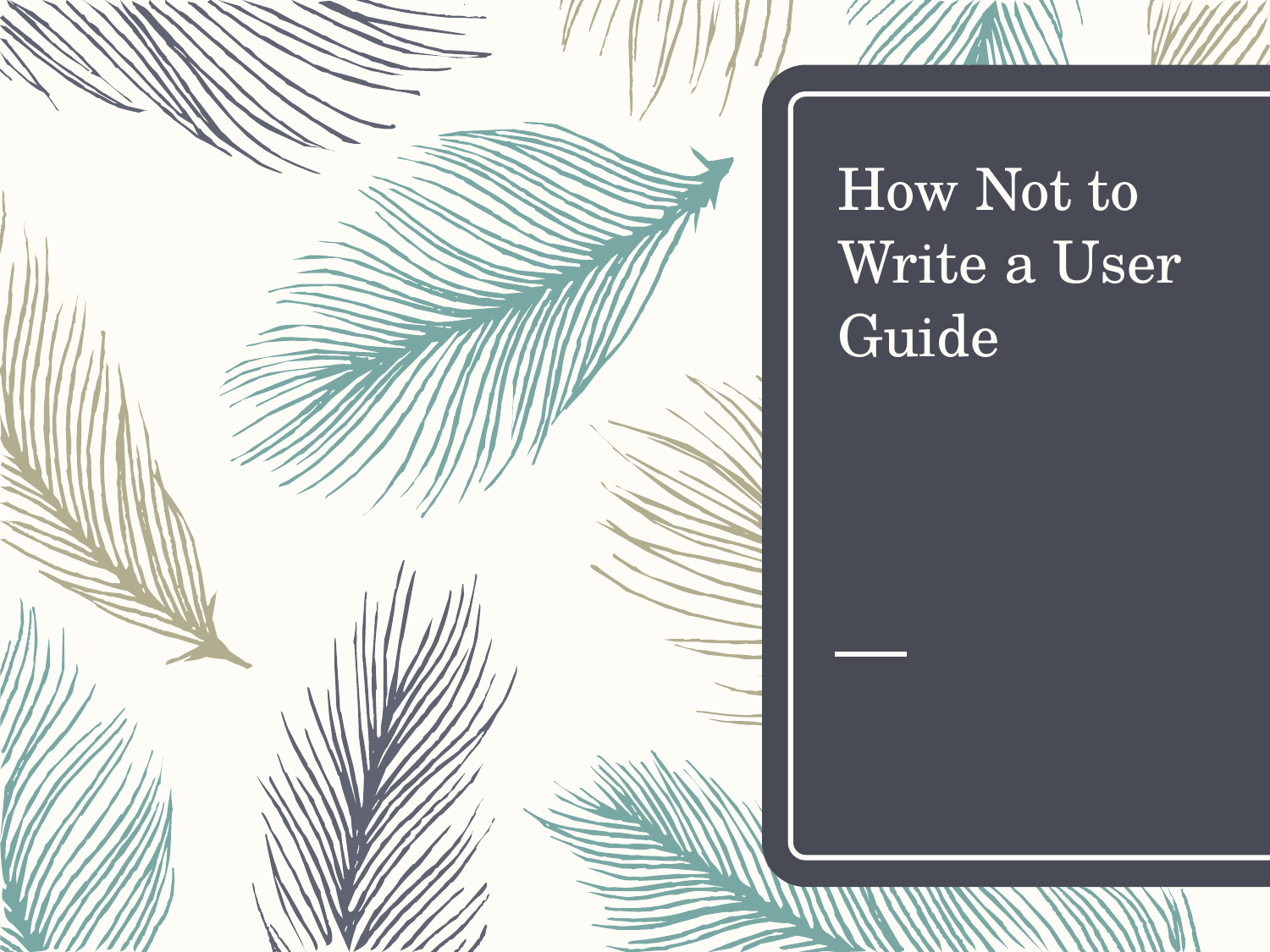

# How Not to Write a User Guide